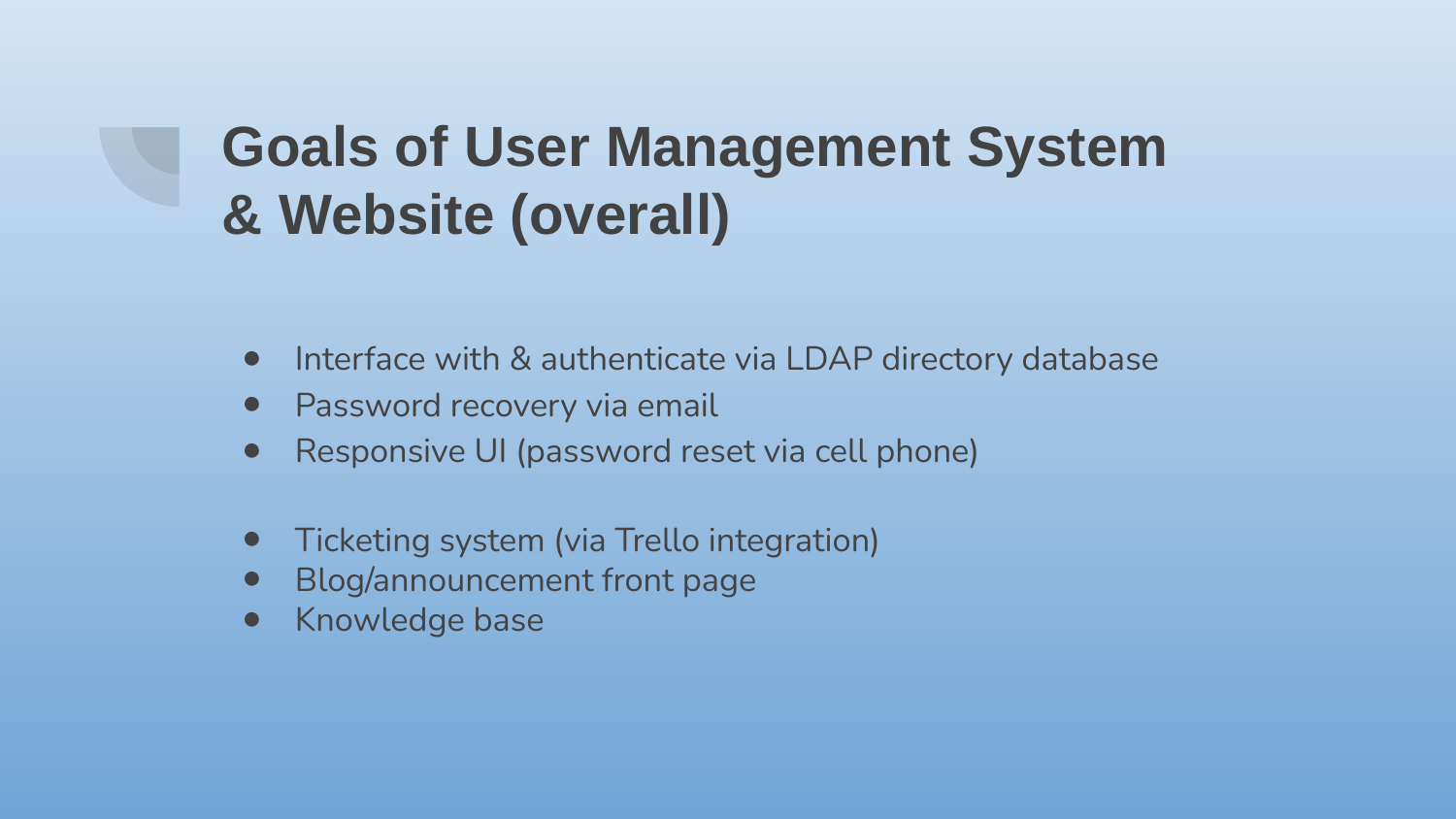

# Goals of User Management System
& Website (overall)
Interface with & authenticate via LDAP directory database
Password recovery via email
Responsive UI (password reset via cell phone)
Ticketing system (via Trello integration)
Blog/announcement front page
Knowledge base